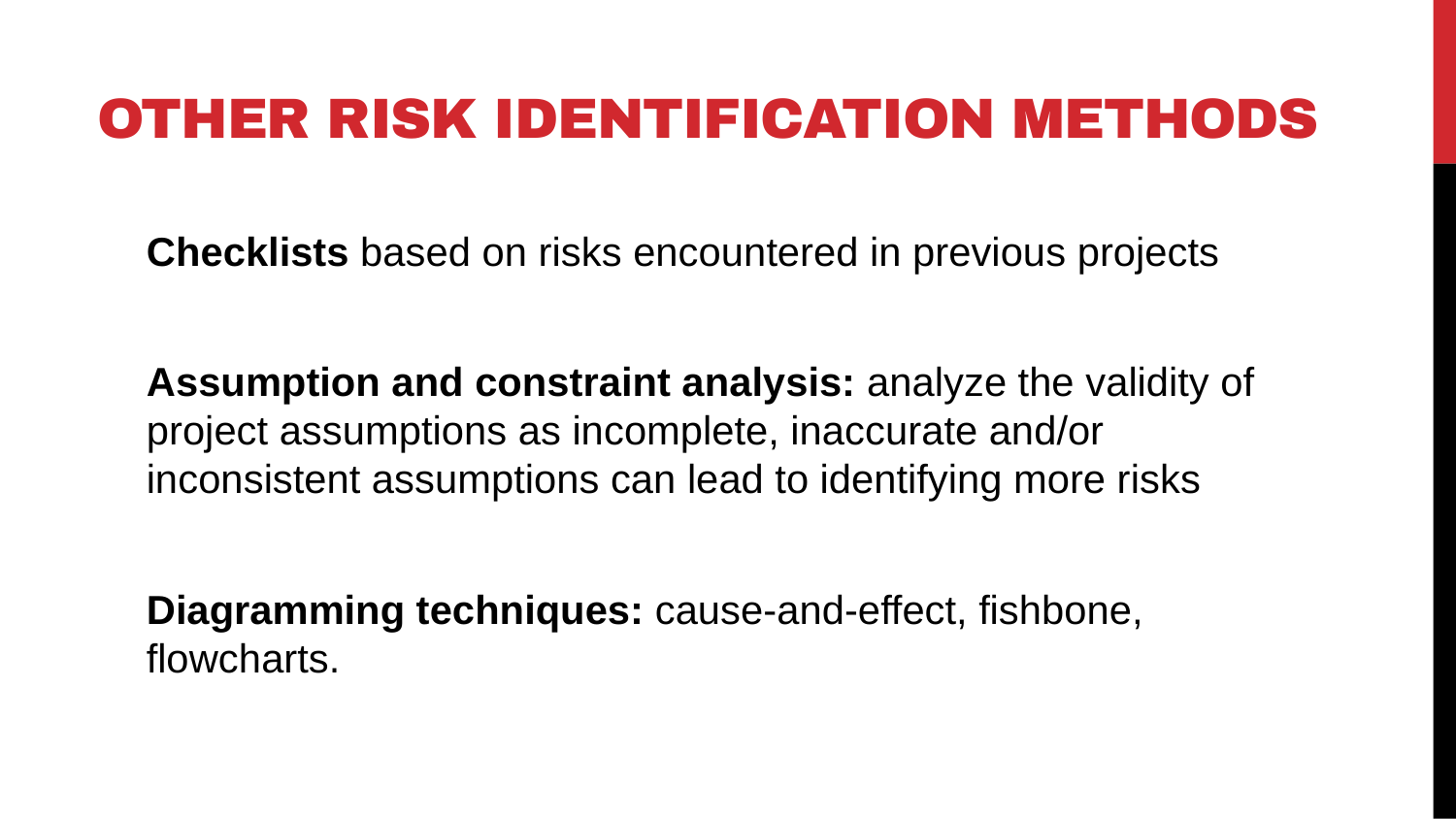

# Other Risk Identification Methods
Checklists based on risks encountered in previous projects

Assumption and constraint analysis: analyze the validity of project assumptions as incomplete, inaccurate and/or inconsistent assumptions can lead to identifying more risks

Diagramming techniques: cause-and-effect, fishbone, flowcharts.
20